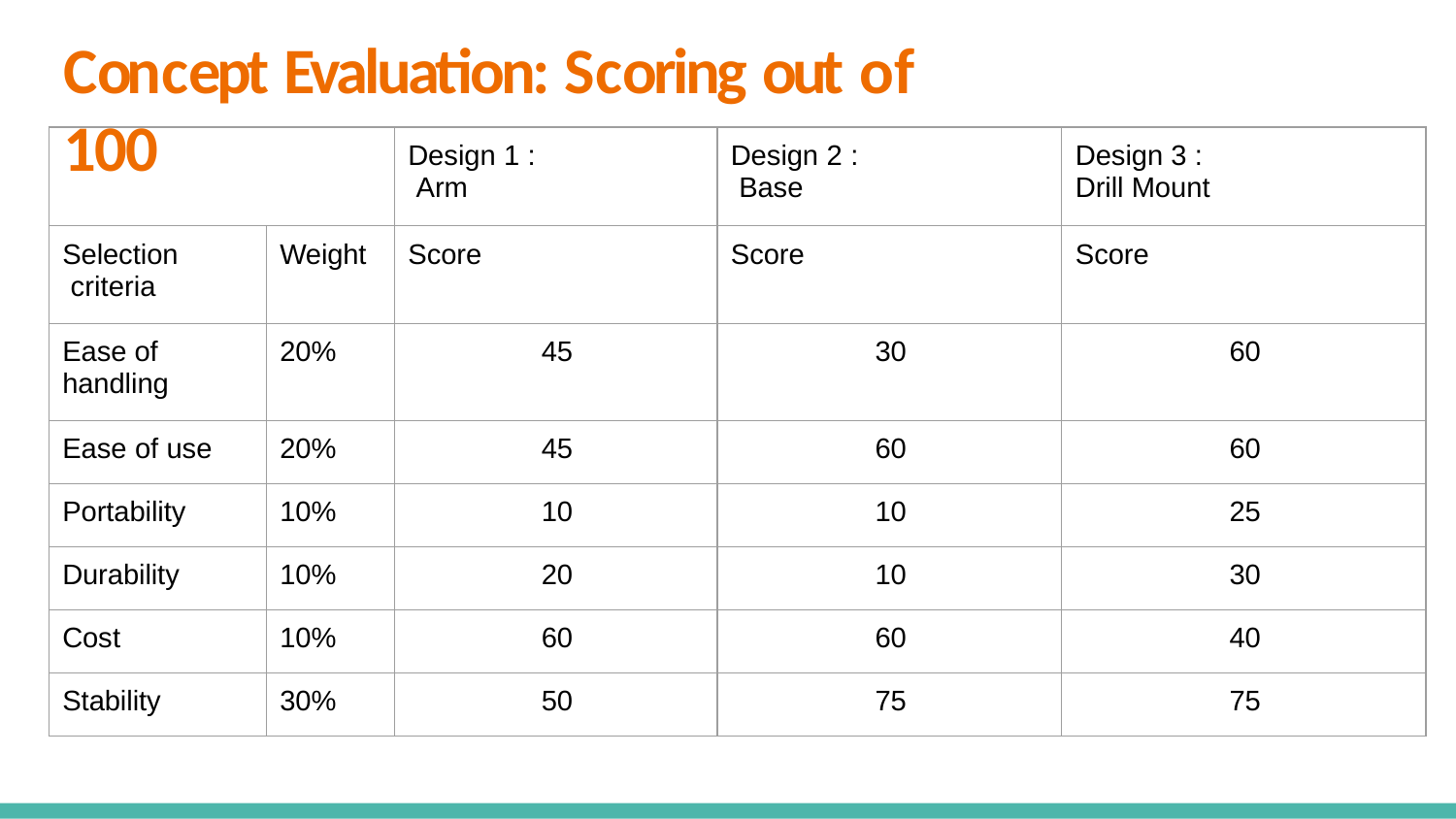

# Concept Evaluation: Scoring out of 100
|  |  | Design 1 : Arm | Design 2 : Base | Design 3 : Drill Mount |
| --- | --- | --- | --- | --- |
| Selection criteria | Weight | Score | Score | Score |
| Ease of handling | 20% | 45 | 30 | 60 |
| Ease of use | 20% | 45 | 60 | 60 |
| Portability | 10% | 10 | 10 | 25 |
| Durability | 10% | 20 | 10 | 30 |
| Cost | 10% | 60 | 60 | 40 |
| Stability | 30% | 50 | 75 | 75 |